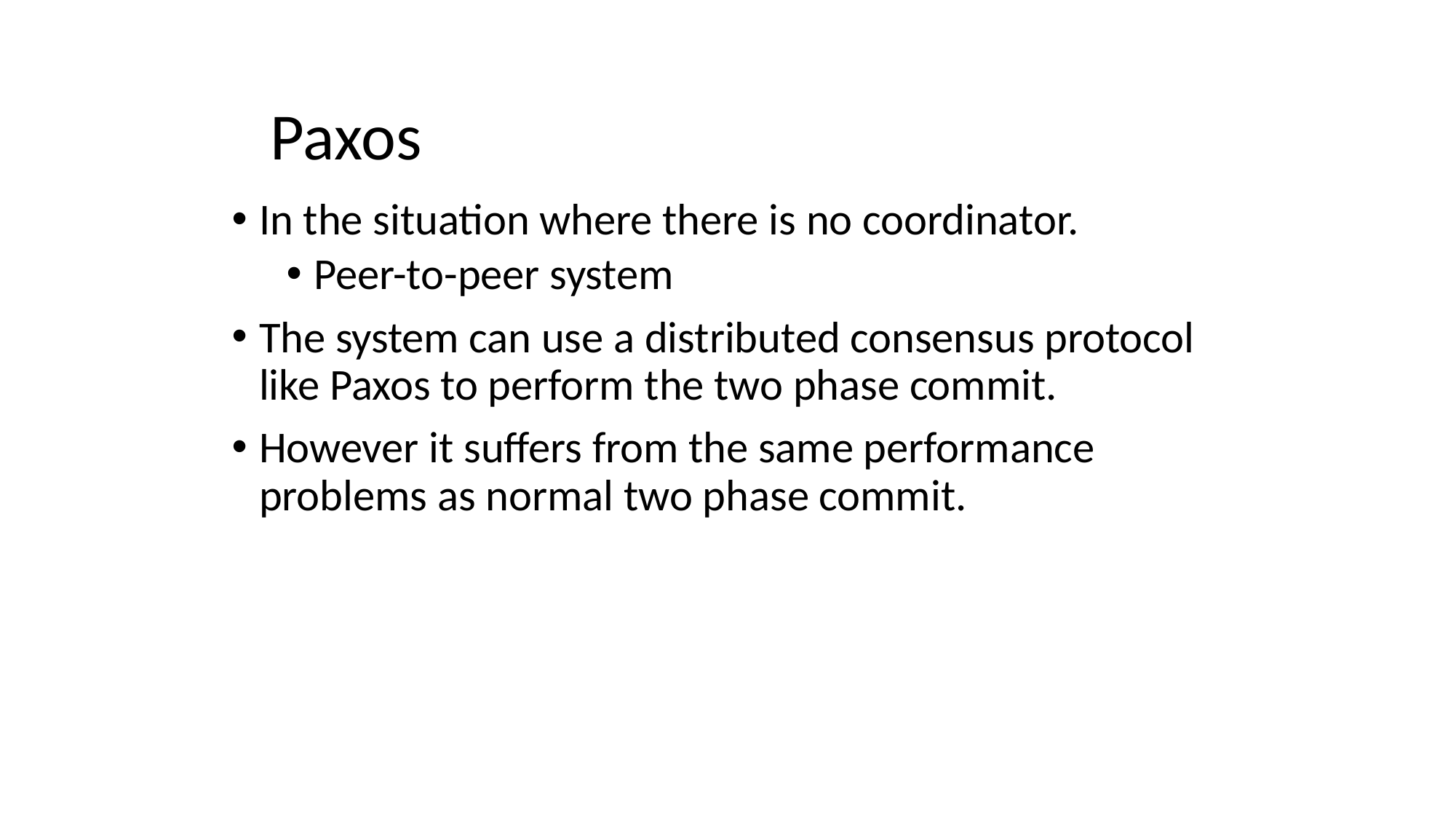

# Paxos
In the situation where there is no coordinator.
Peer-to-peer system
The system can use a distributed consensus protocol like Paxos to perform the two phase commit.
However it suffers from the same performance problems as normal two phase commit.